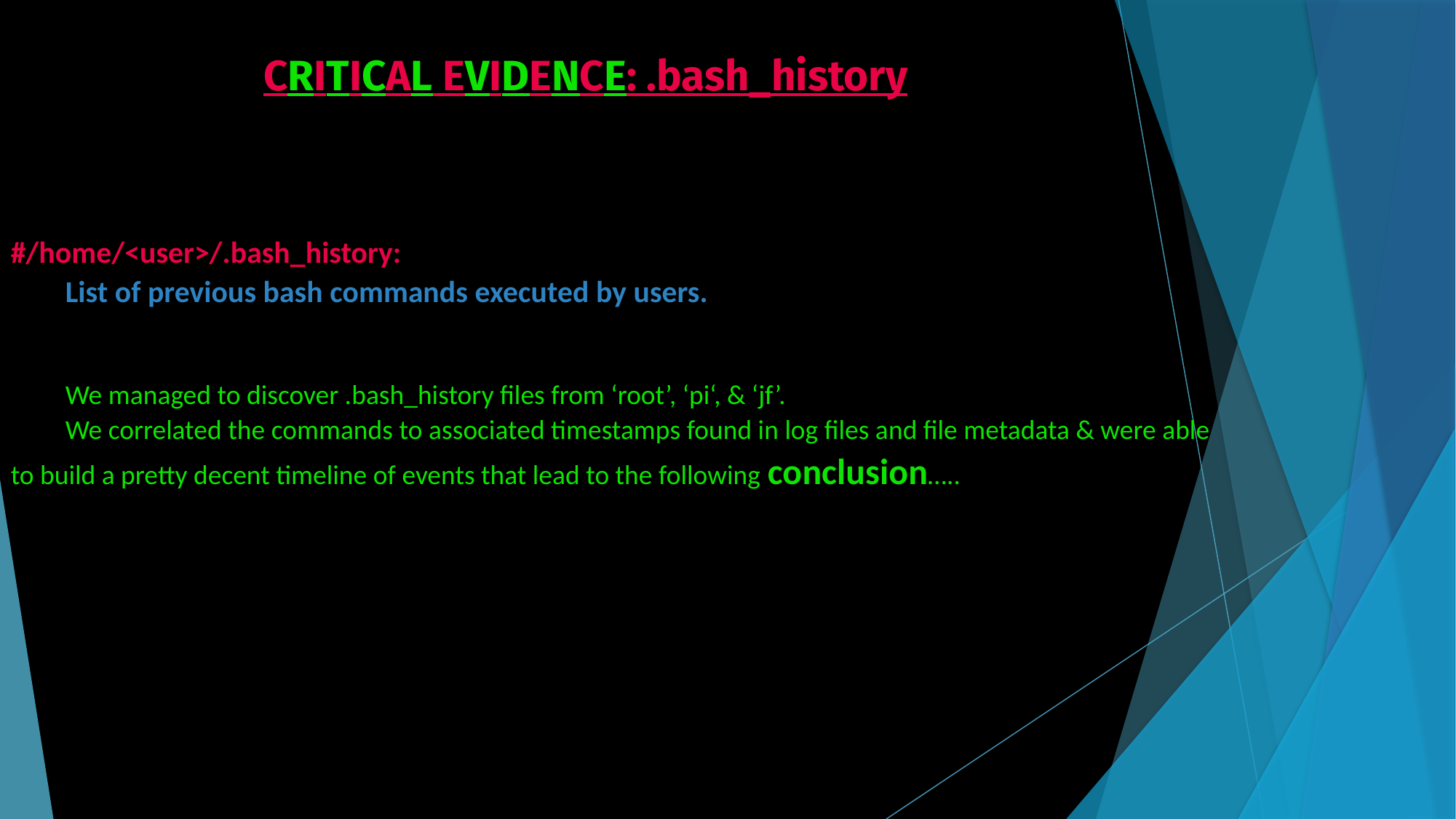

CRITICAL EVIDENCE: .bash_history
#/home/<user>/.bash_history:
List of previous bash commands executed by users.

We managed to discover .bash_history files from ‘root’, ‘pi‘, & ‘jf’.
We correlated the commands to associated timestamps found in log files and file metadata & were able to build a pretty decent timeline of events that lead to the following conclusion…..